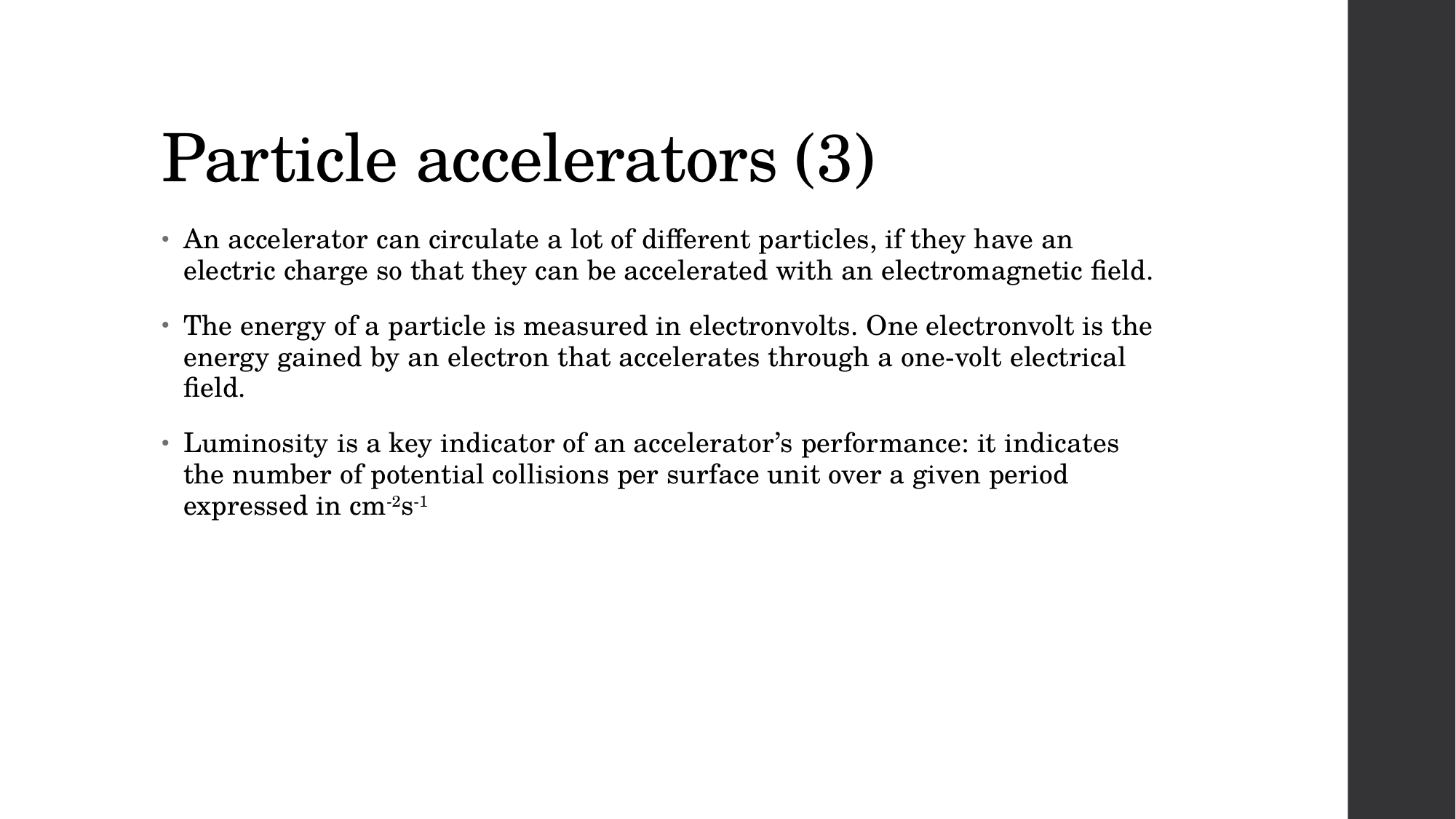

# Particle accelerators (3)
An accelerator can circulate a lot of different particles, if they have an electric charge so that they can be accelerated with an electromagnetic field.
The energy of a particle is measured in electronvolts. One electronvolt is the energy gained by an electron that accelerates through a one-volt electrical field.
Luminosity is a key indicator of an accelerator’s performance: it indicates the number of potential collisions per surface unit over a given period expressed in cm-2s-1